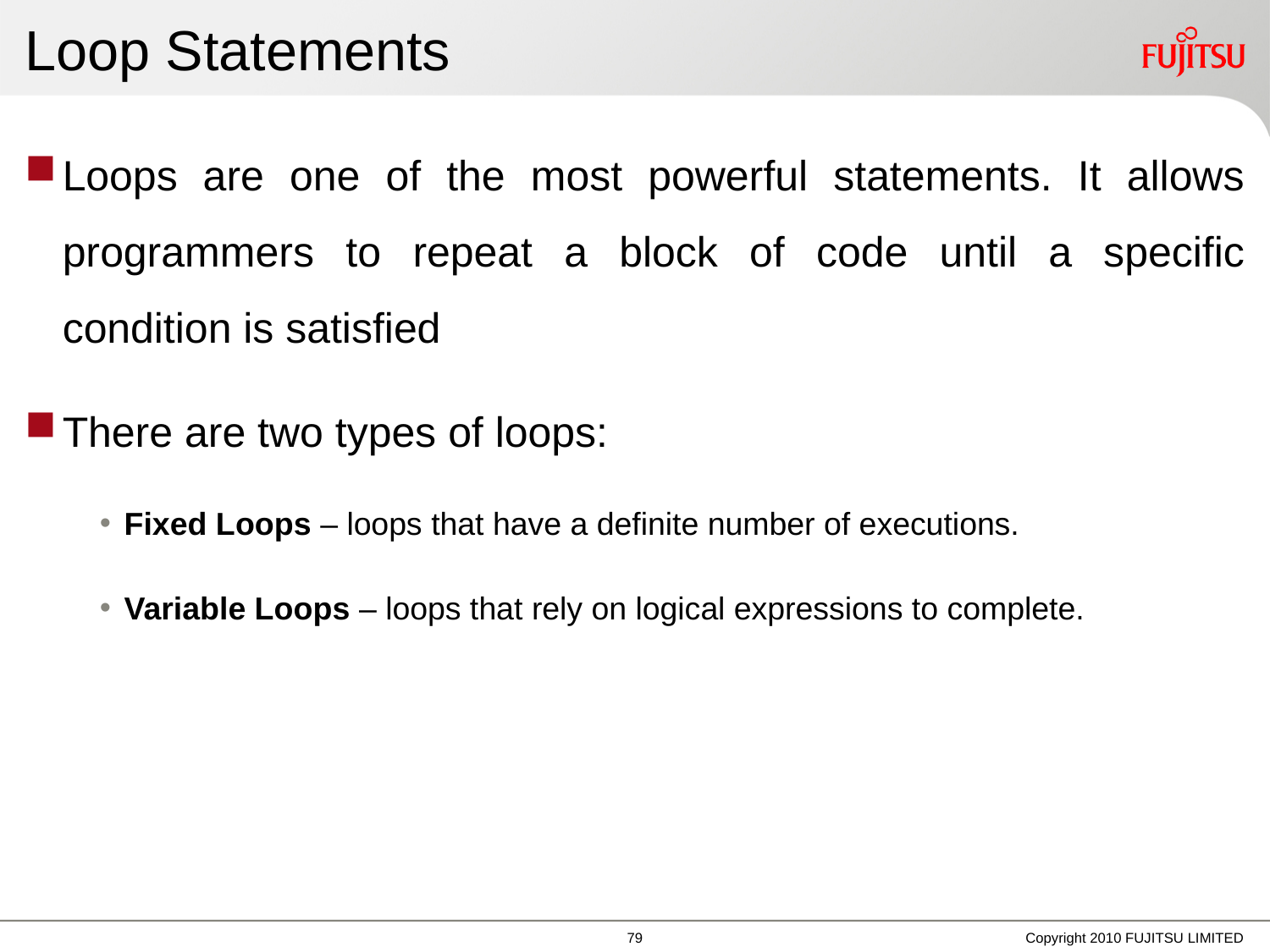

# Loop Statements
Loops are one of the most powerful statements. It allows programmers to repeat a block of code until a specific condition is satisfied
There are two types of loops:
Fixed Loops – loops that have a definite number of executions.
Variable Loops – loops that rely on logical expressions to complete.
Copyright 2010 FUJITSU LIMITED